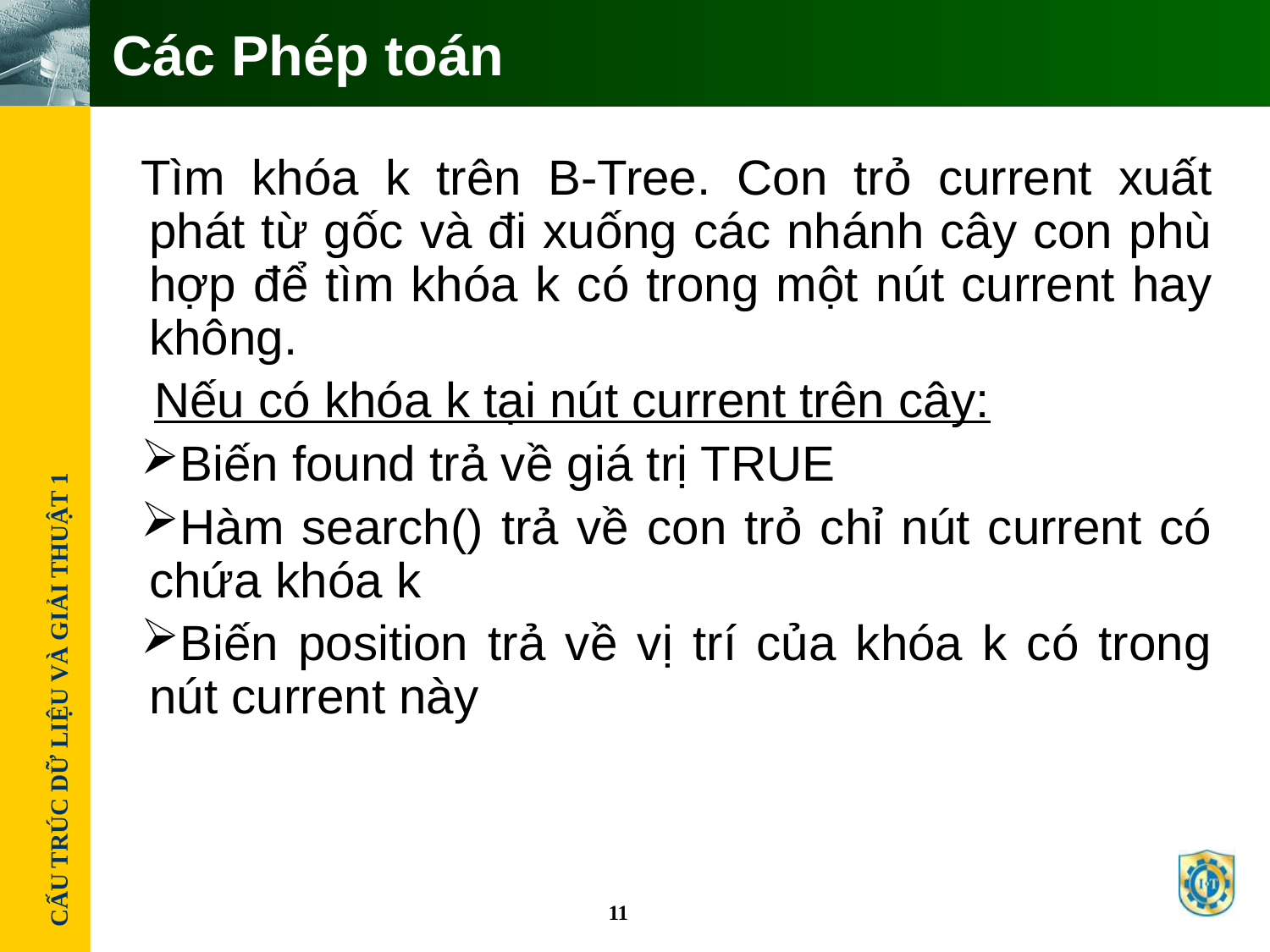

# Các Phép toán
Tìm khóa k trên B-Tree. Con trỏ current xuất phát từ gốc và đi xuống các nhánh cây con phù hợp để tìm khóa k có trong một nút current hay không.
 Nếu có khóa k tại nút current trên cây:
Biến found trả về giá trị TRUE
Hàm search() trả về con trỏ chỉ nút current có chứa khóa k
Biến position trả về vị trí của khóa k có trong nút current này